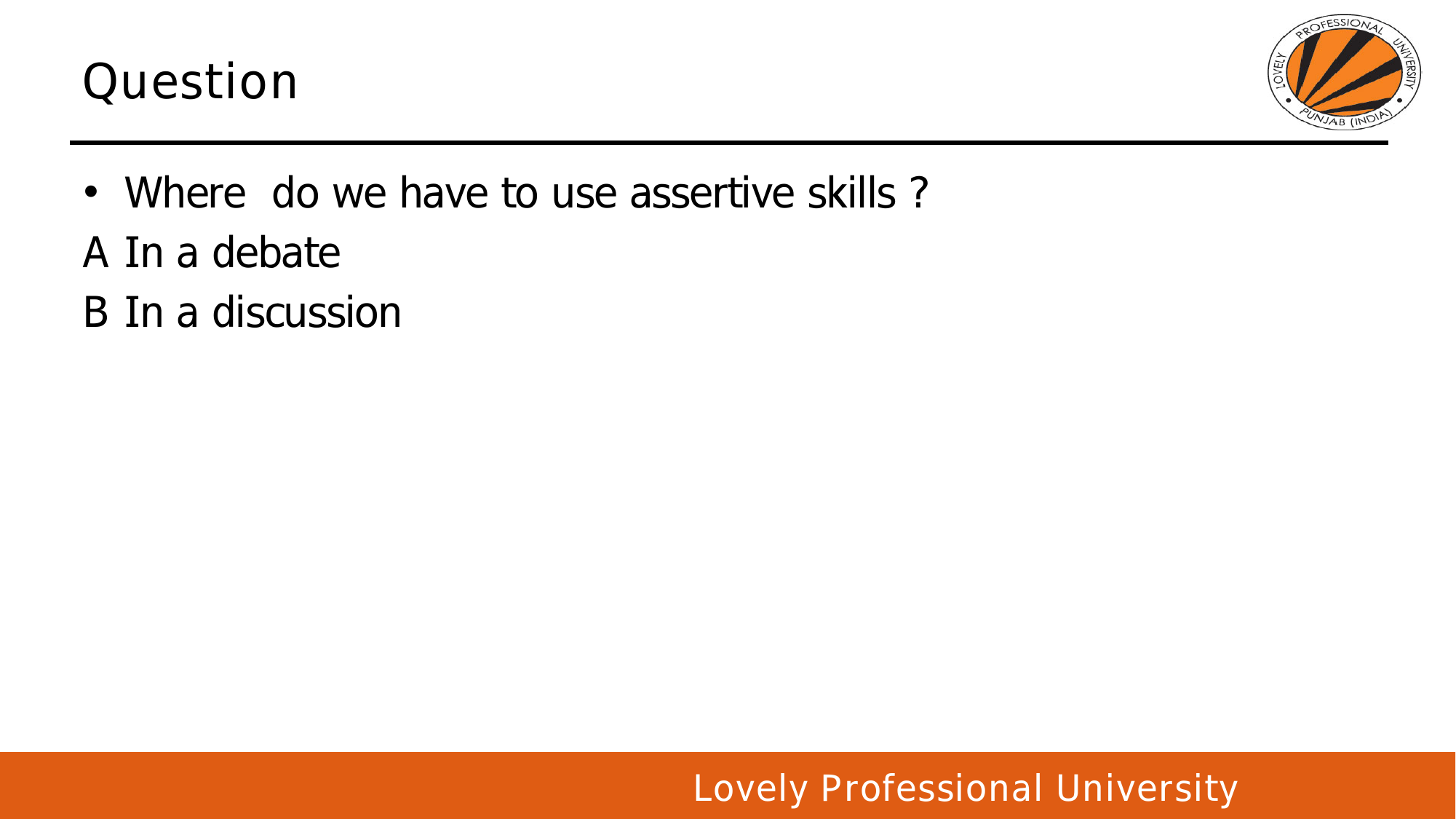

# Question
Where  do we have to use assertive skills ?
A In a debate
B In a discussion